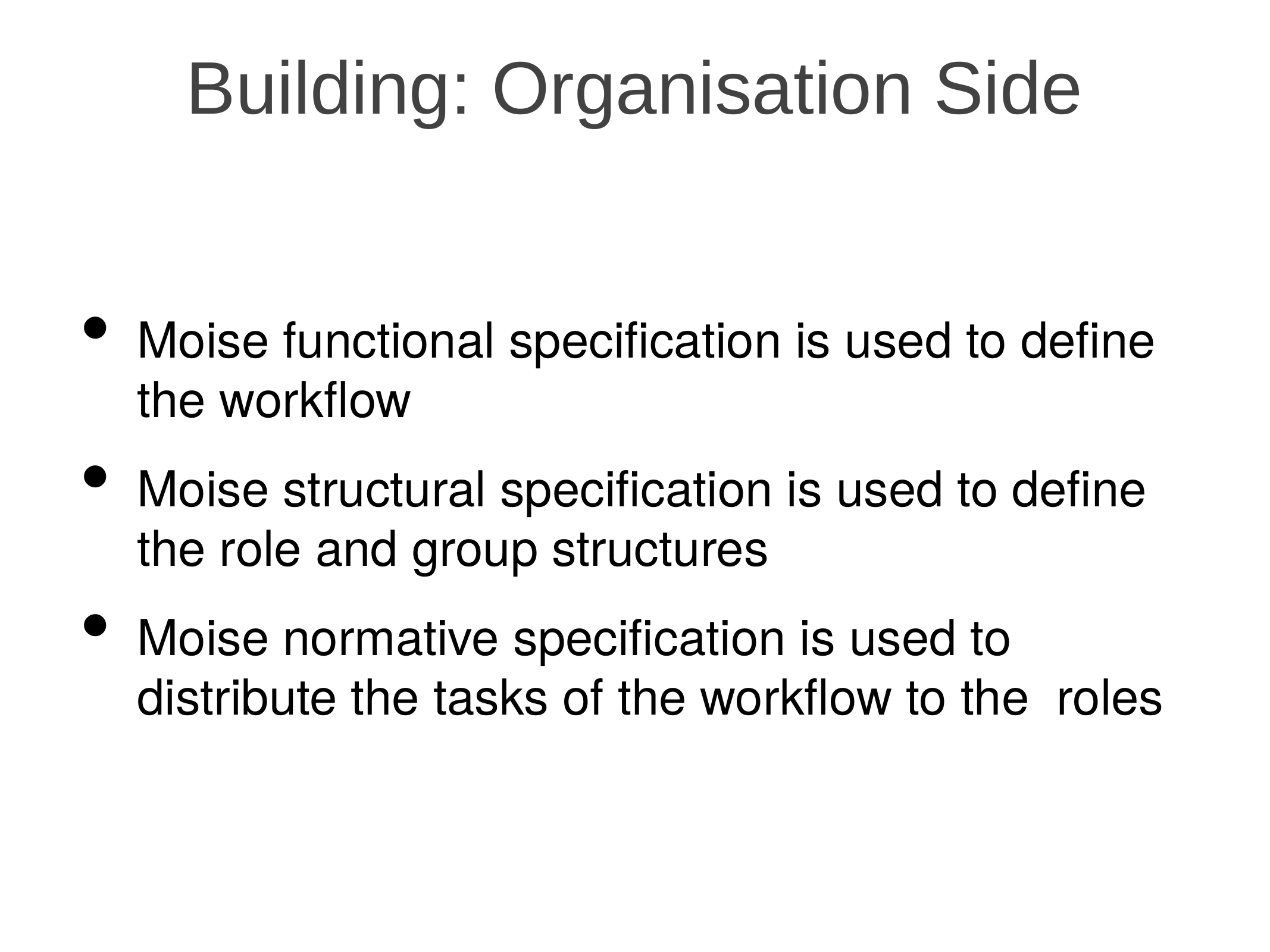

# Building: Organisation Side
Moise functional specification is used to define the workflow
Moise structural specification is used to define the role and group structures
Moise normative specification is used to distribute the tasks of the workflow to the  roles
27